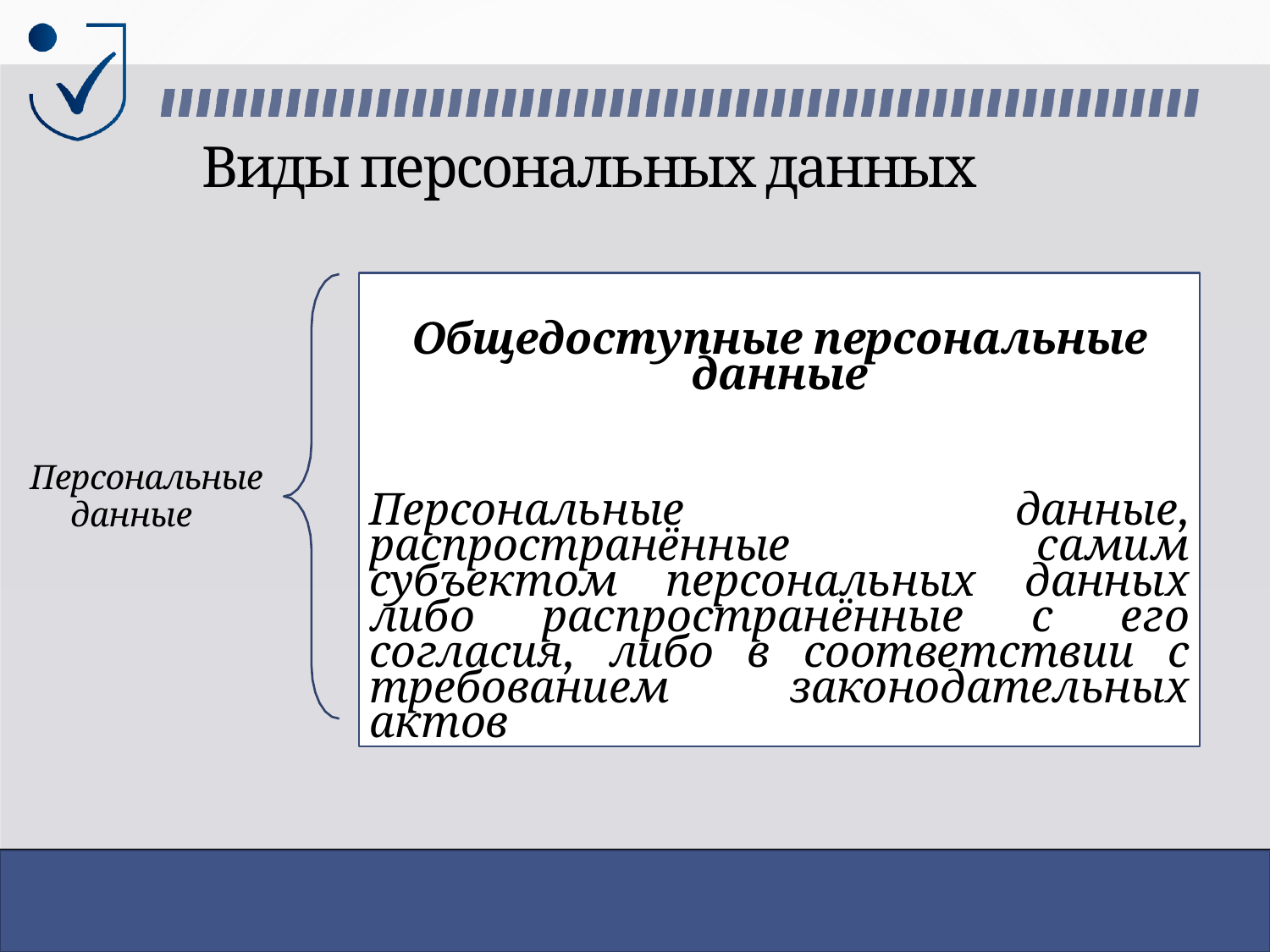

Виды персональных данных

Общедоступные персональные данные

Персональные данные, распространённые самим субъектом персональных данных либо распространённые с его согласия, либо в соответствии с требованием законодательных актов

Персональные
данные